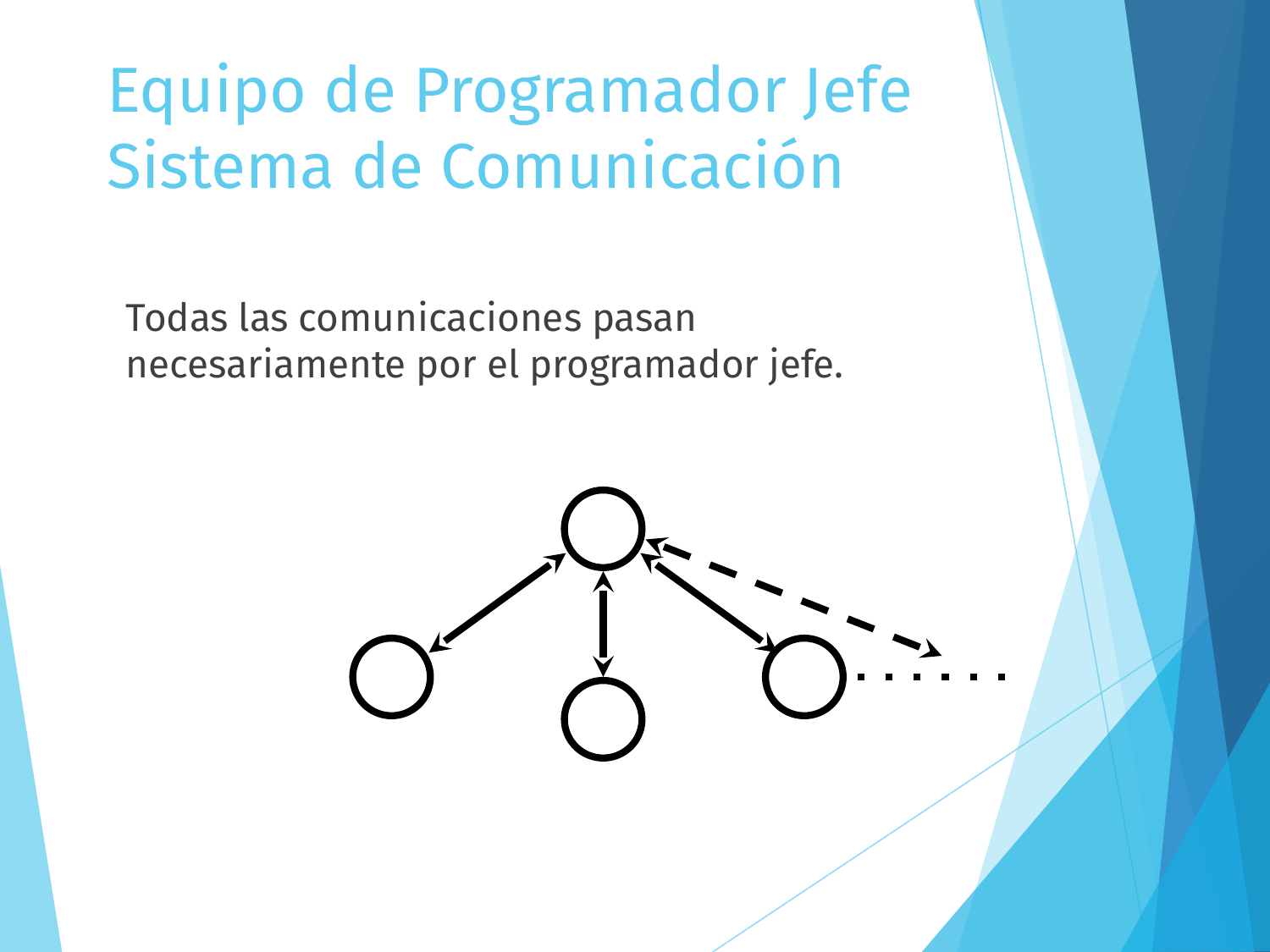

# Equipo de Programador Jefe Sistema de Comunicación
Todas las comunicaciones pasan necesariamente por el programador jefe.